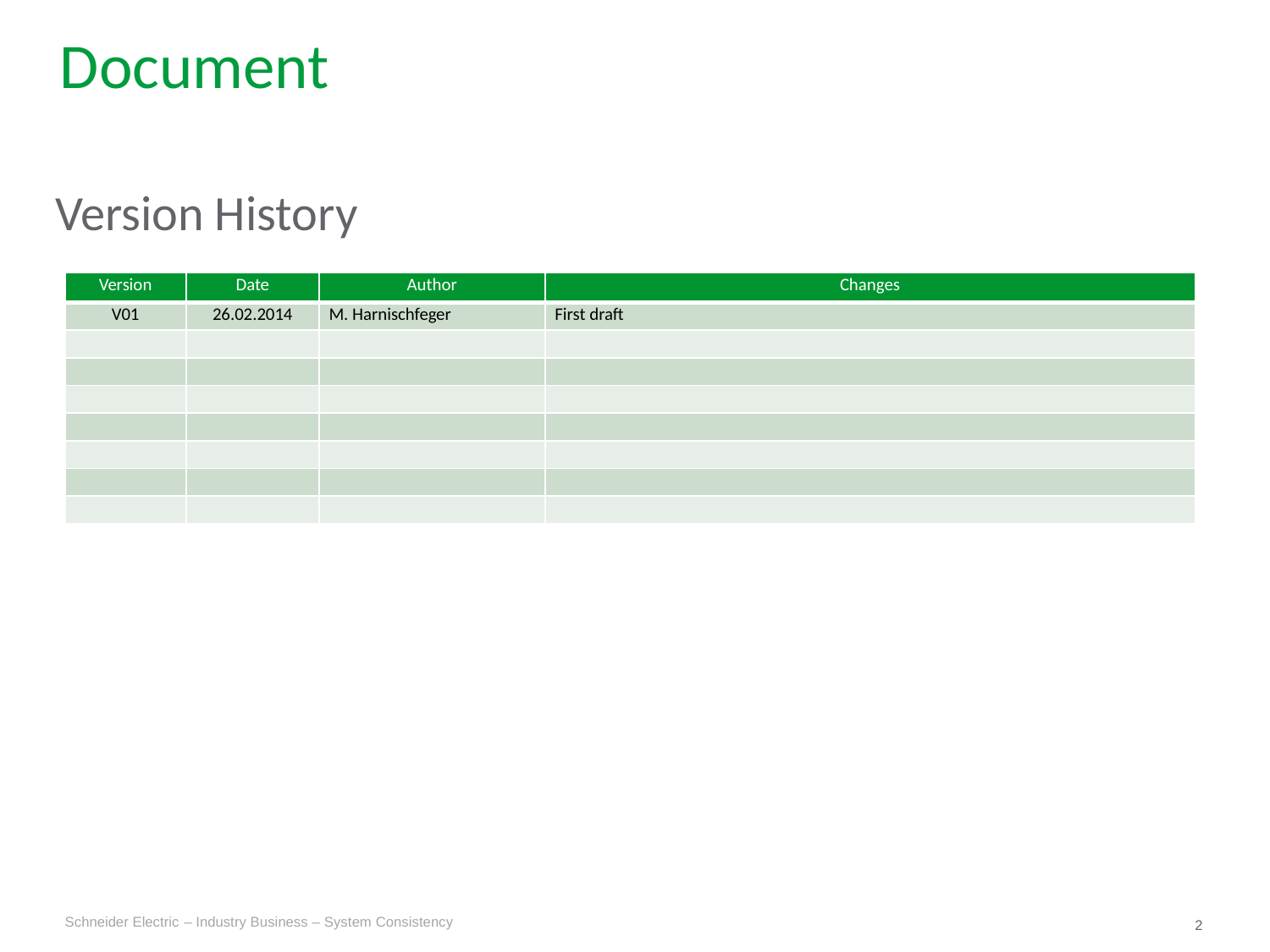

Document
Version History
| Version | Date | Author | Changes |
| --- | --- | --- | --- |
| V01 | 26.02.2014 | M. Harnischfeger | First draft |
|  |  |  |  |
|  |  |  |  |
|  |  |  |  |
|  |  |  |  |
|  |  |  |  |
|  |  |  |  |
|  |  |  |  |